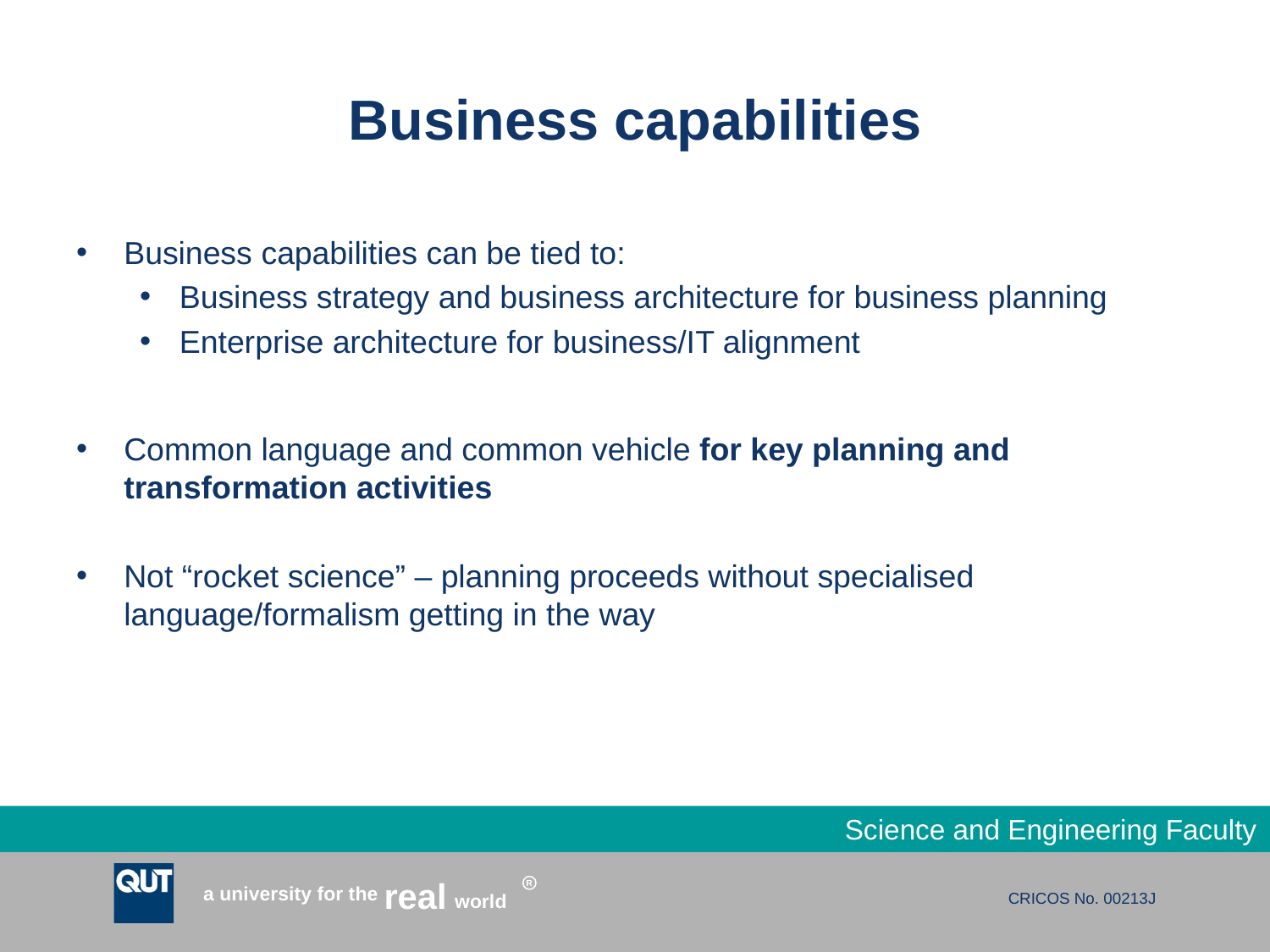

# Business capabilities
Business capabilities can be tied to:
Business strategy and business architecture for business planning
Enterprise architecture for business/IT alignment

Common language and common vehicle for key planning and transformation activities

Not “rocket science” – planning proceeds without specialised language/formalism getting in the way